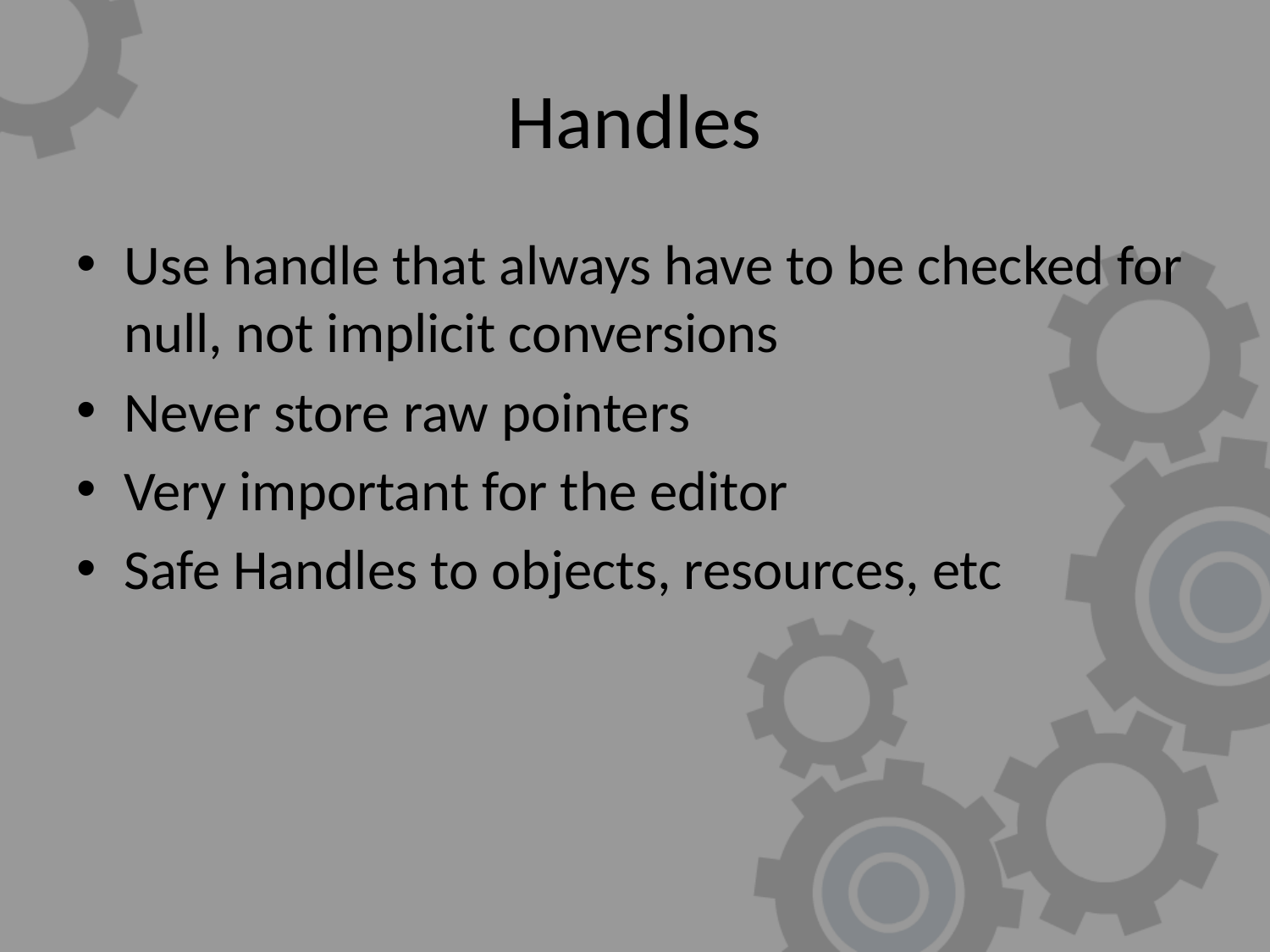

# Handles
Use handle that always have to be checked for null, not implicit conversions
Never store raw pointers
Very important for the editor
Safe Handles to objects, resources, etc